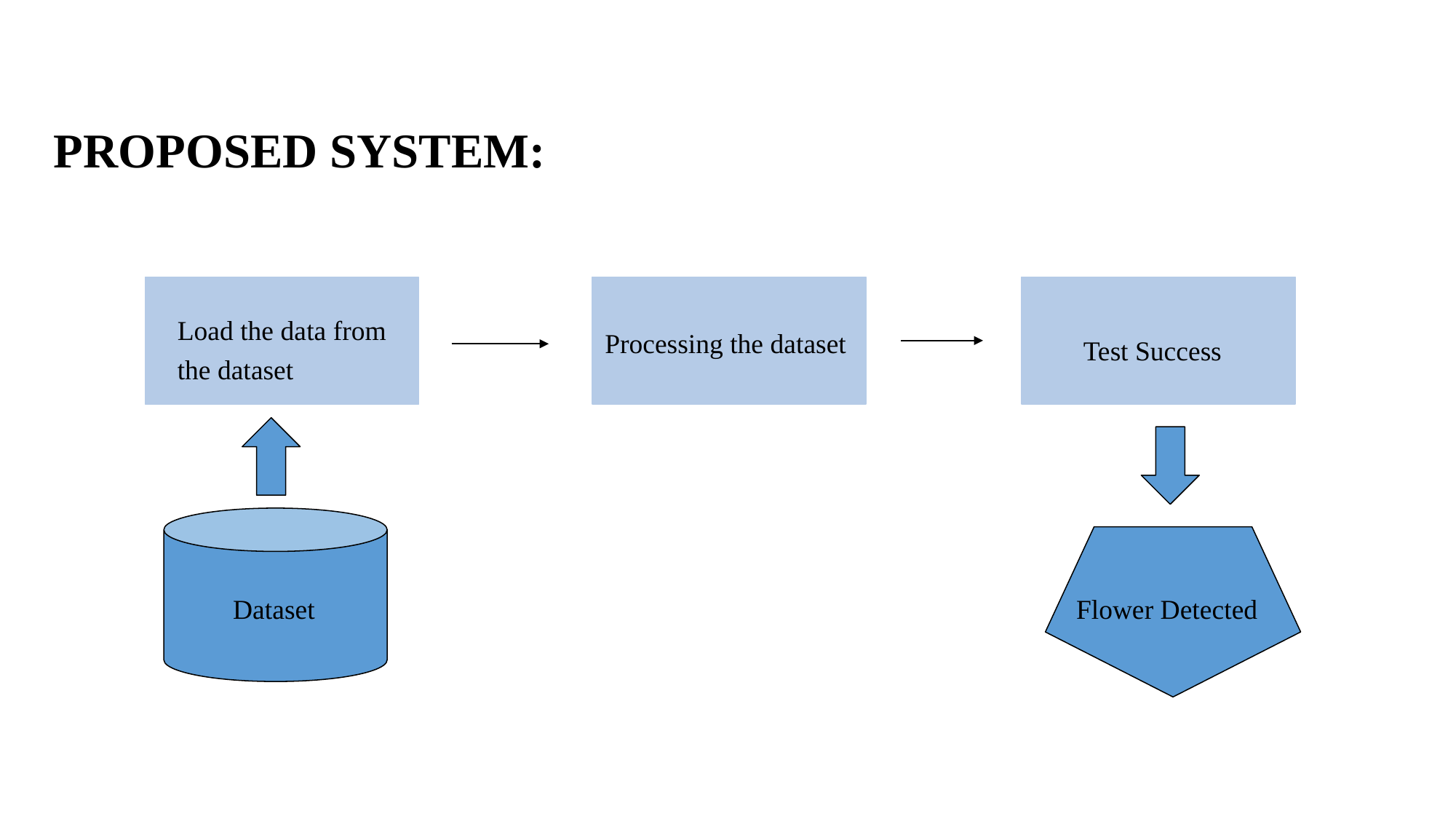

PROPOSED SYSTEM:

Load the data from the dataset
Processing the dataset
Test Success

Flower Detected
Dataset